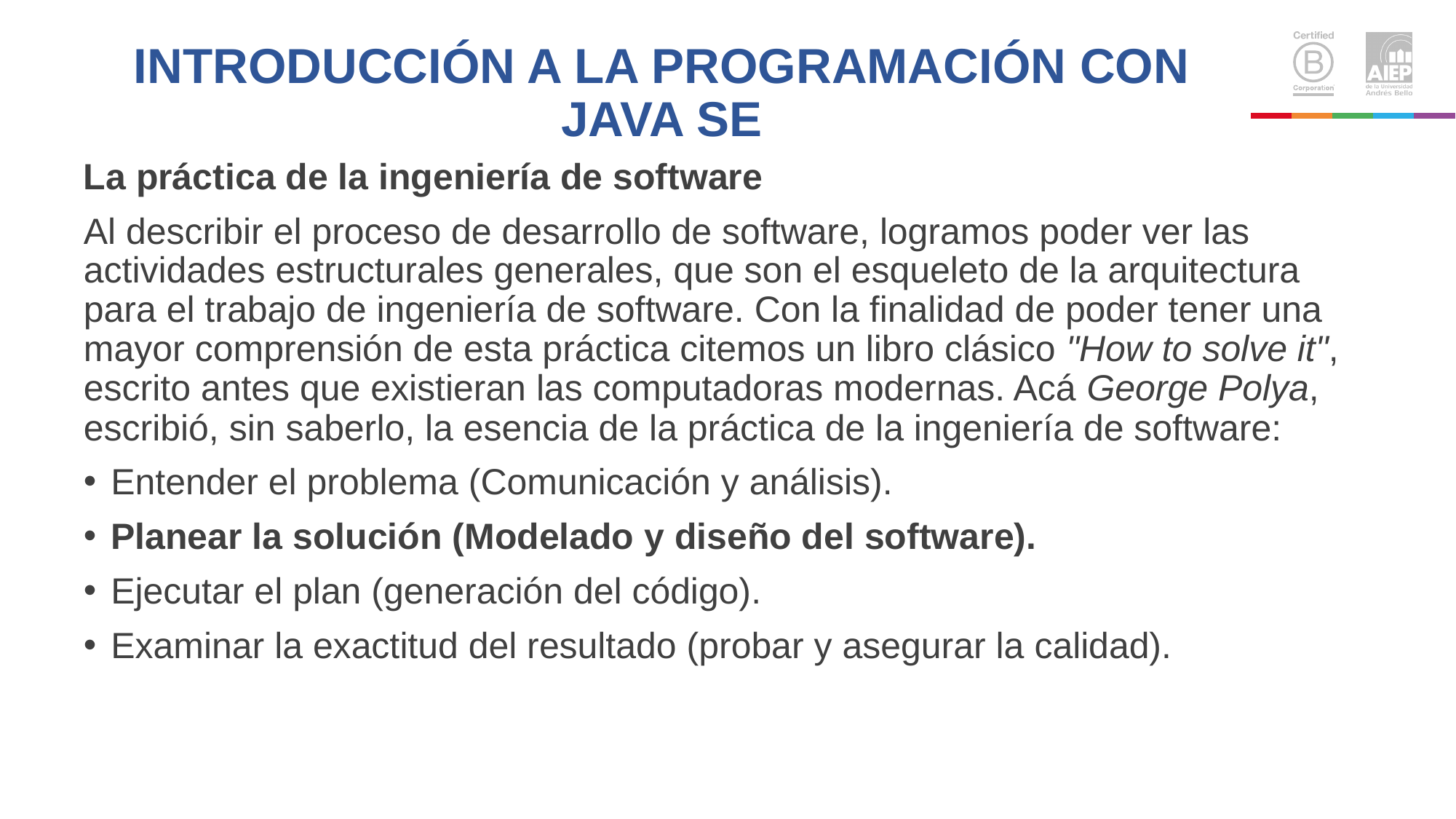

# INTRODUCCIÓN A LA PROGRAMACIÓN CON JAVA SE
La práctica de la ingeniería de software
Al describir el proceso de desarrollo de software, logramos poder ver las actividades estructurales generales, que son el esqueleto de la arquitectura para el trabajo de ingeniería de software. Con la finalidad de poder tener una mayor comprensión de esta práctica citemos un libro clásico "How to solve it", escrito antes que existieran las computadoras modernas. Acá George Polya, escribió, sin saberlo, la esencia de la práctica de la ingeniería de software:
Entender el problema (Comunicación y análisis).
Planear la solución (Modelado y diseño del software).
Ejecutar el plan (generación del código).
Examinar la exactitud del resultado (probar y asegurar la calidad).